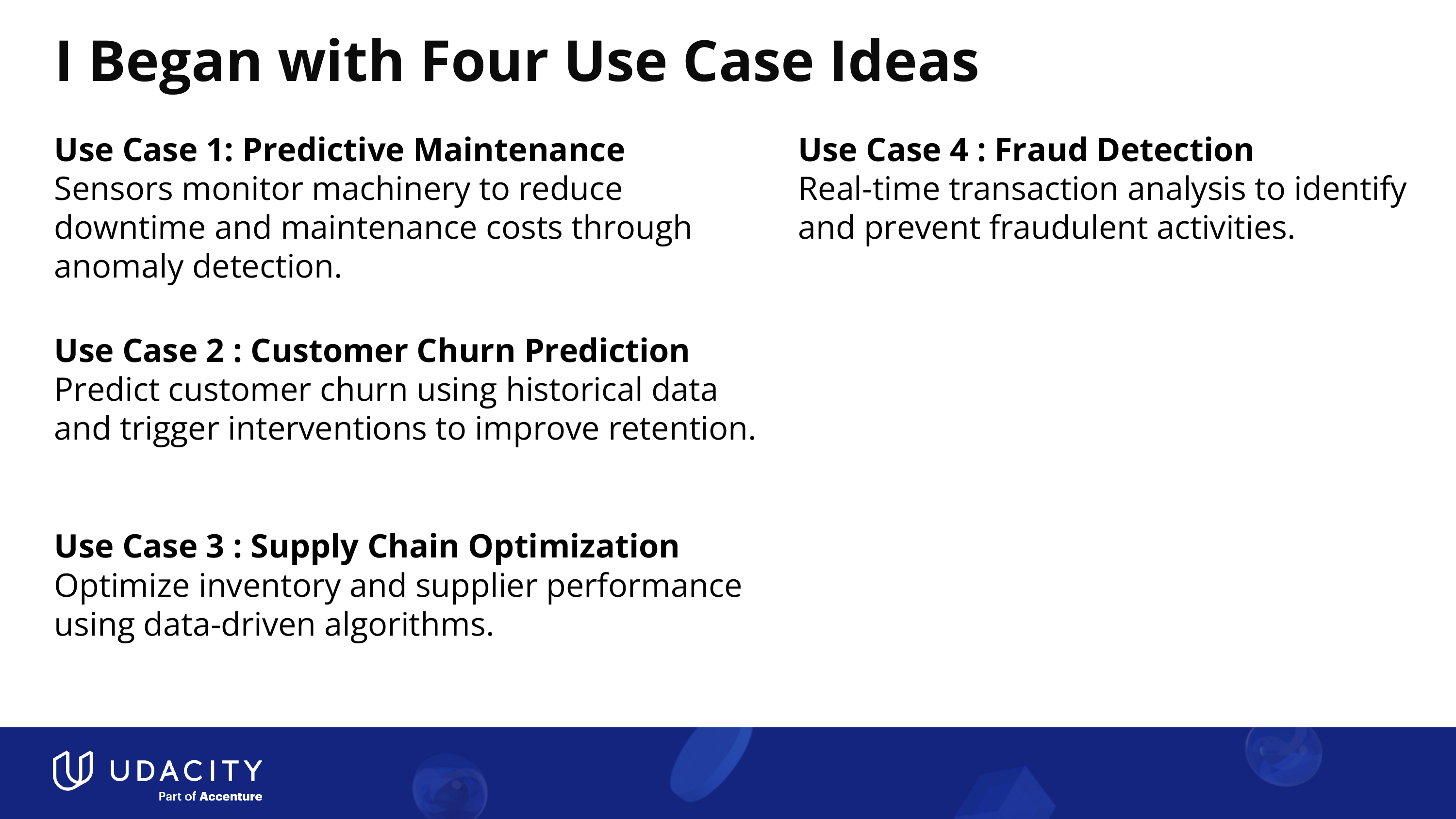

# I Began with Four Use Case Ideas
Use Case 1: Predictive Maintenance
Sensors monitor machinery to reduce downtime and maintenance costs through anomaly detection.
Use Case 4 : Fraud Detection
Real-time transaction analysis to identify and prevent fraudulent activities.
Use Case 2 : Customer Churn Prediction
Predict customer churn using historical data and trigger interventions to improve retention.
Use Case 3 : Supply Chain Optimization
Optimize inventory and supplier performance using data-driven algorithms.